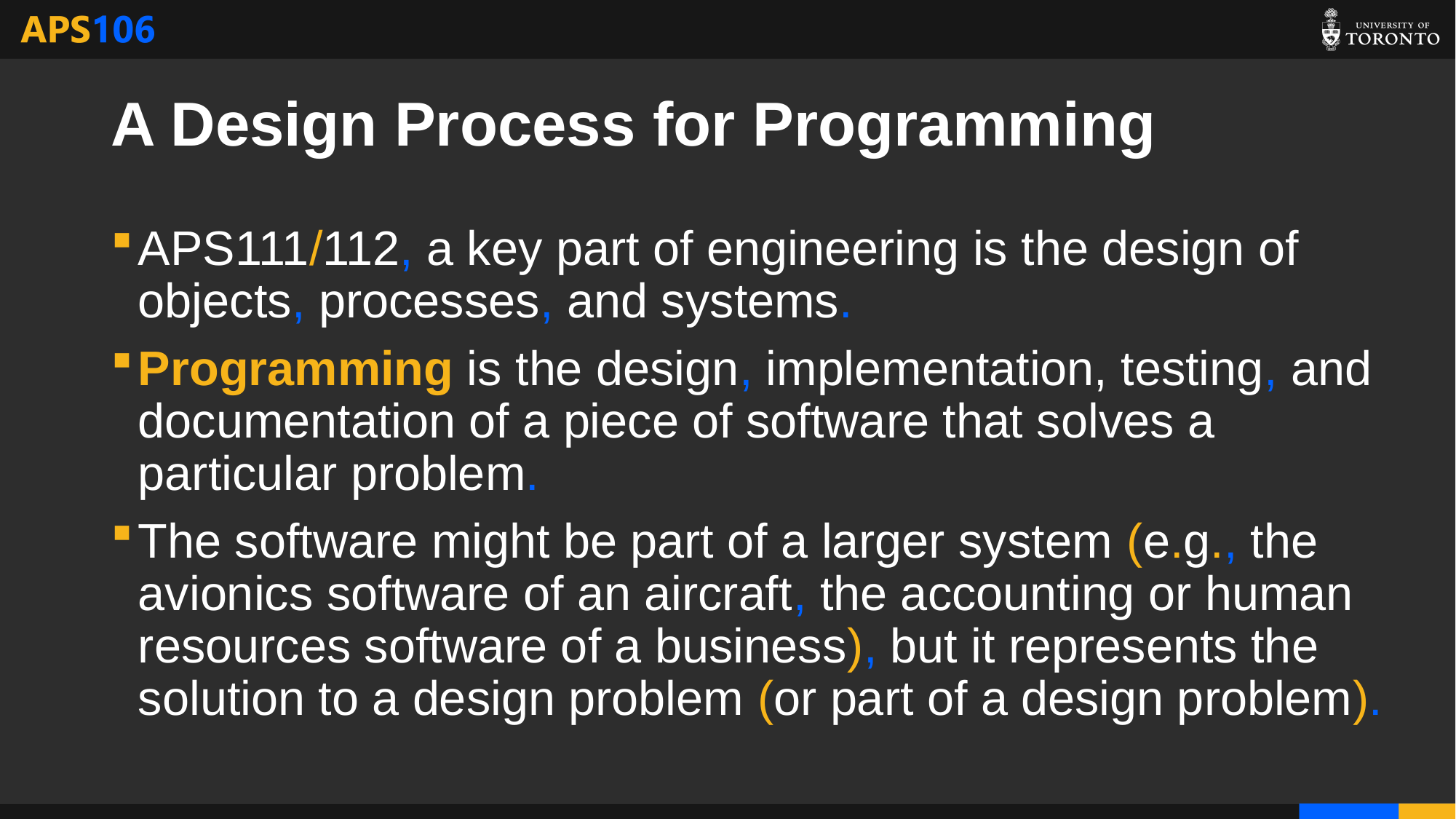

# A Design Process for Programming
APS111/112, a key part of engineering is the design of objects, processes, and systems.
Programming is the design, implementation, testing, and documentation of a piece of software that solves a particular problem.
The software might be part of a larger system (e.g., the avionics software of an aircraft, the accounting or human resources software of a business), but it represents the solution to a design problem (or part of a design problem).